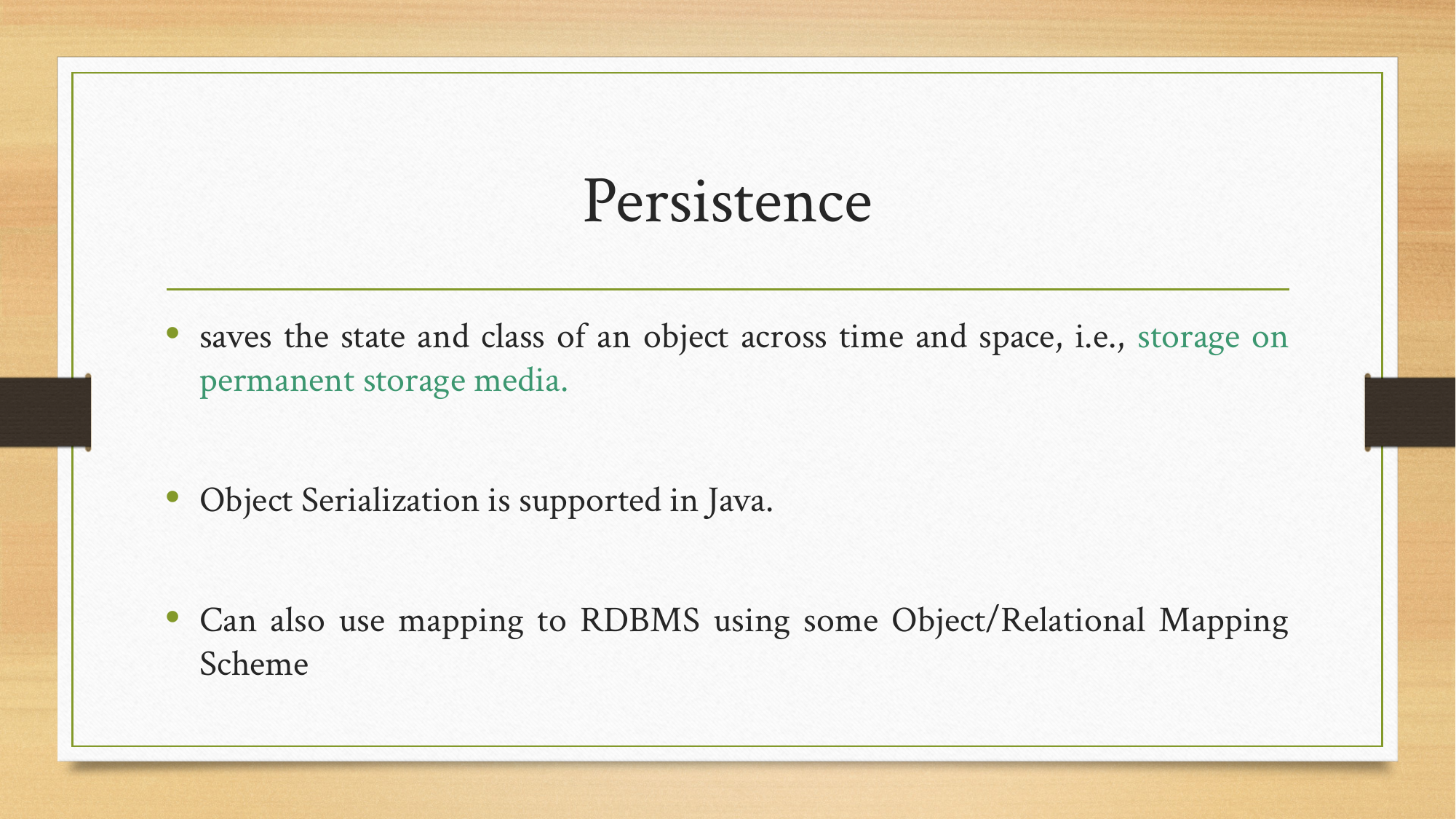

# Persistence
saves the state and class of an object across time and space, i.e., storage on permanent storage media.

Object Serialization is supported in Java.

Can also use mapping to RDBMS using some Object/Relational Mapping Scheme